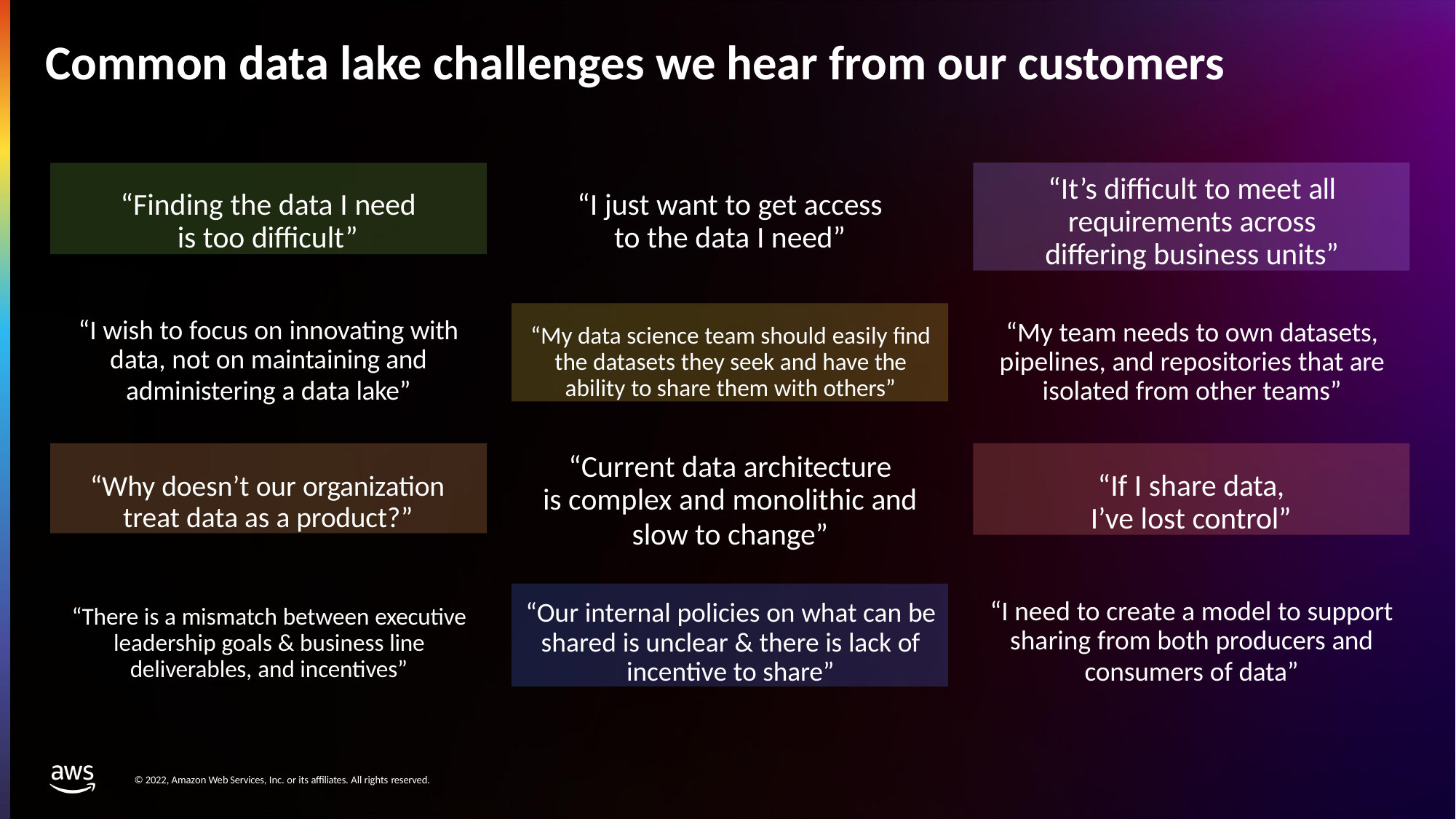

# Common data lake challenges we hear from our customers
“Finding the data I need is too difficult”
“It’s difficult to meet all requirements across differing business units”
“I just want to get access to the data I need”
“My data science team should easily find the datasets they seek and have the ability to share them with others”
“I wish to focus on innovating with
data, not on maintaining and
administering a data lake”
“My team needs to own datasets, pipelines, and repositories that are isolated from other teams”
“Why doesn’t our organization treat data as a product?”
“If I share data, I’ve lost control”
“Current data architecture
is complex and monolithic and
slow to change”
“Our internal policies on what can be shared is unclear & there is lack of incentive to share”
“I need to create a model to support
sharing from both producers and
consumers of data”
“There is a mismatch between executive leadership goals & business line deliverables, and incentives”
© 2022, Amazon Web Services, Inc. or its affiliates. All rights reserved.